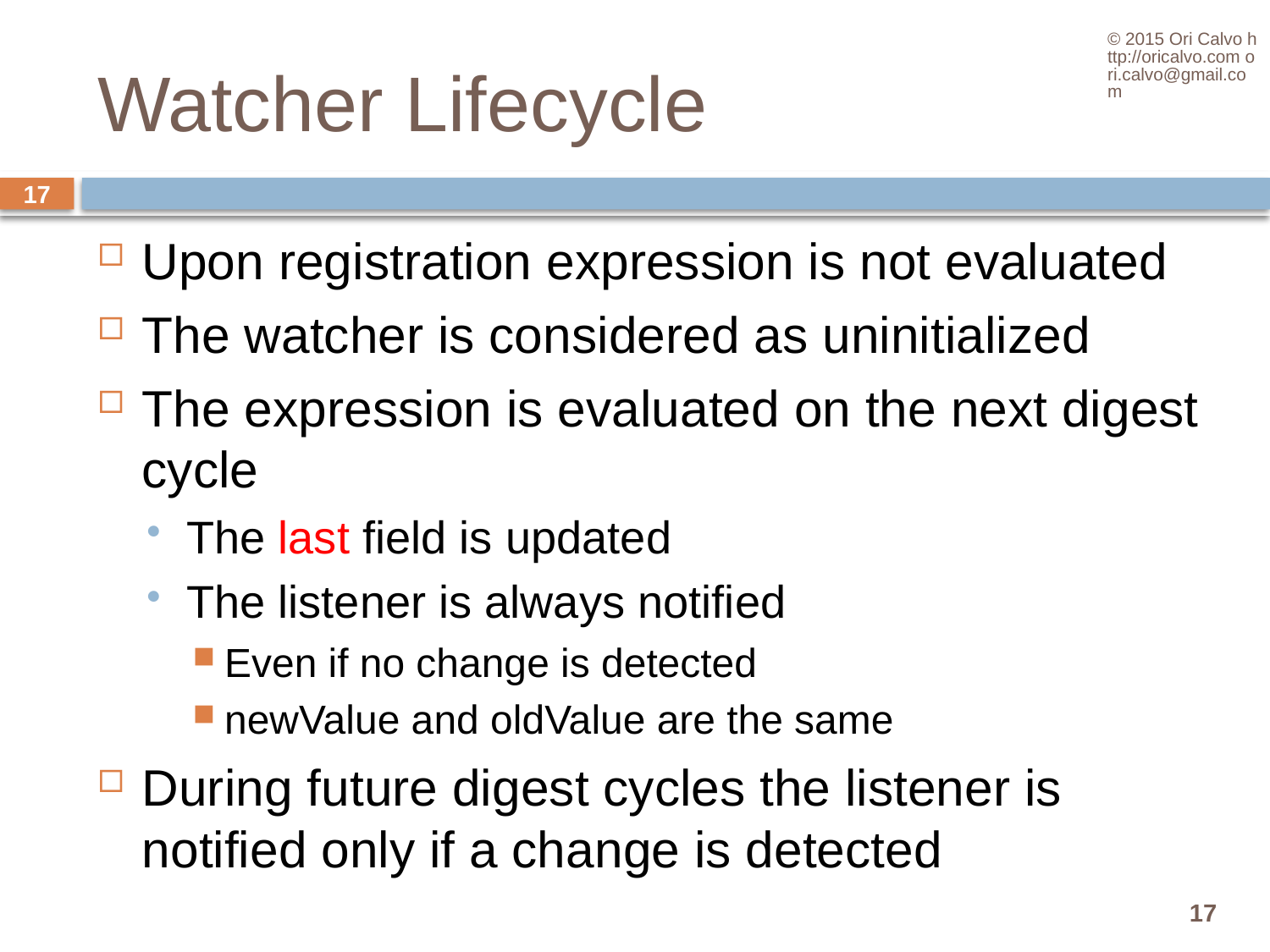

© 2015 Ori Calvo http://oricalvo.com ori.calvo@gmail.com
# Watcher Lifecycle
17
Upon registration expression is not evaluated
The watcher is considered as uninitialized
The expression is evaluated on the next digest cycle
The last field is updated
The listener is always notified
Even if no change is detected
newValue and oldValue are the same
During future digest cycles the listener is notified only if a change is detected